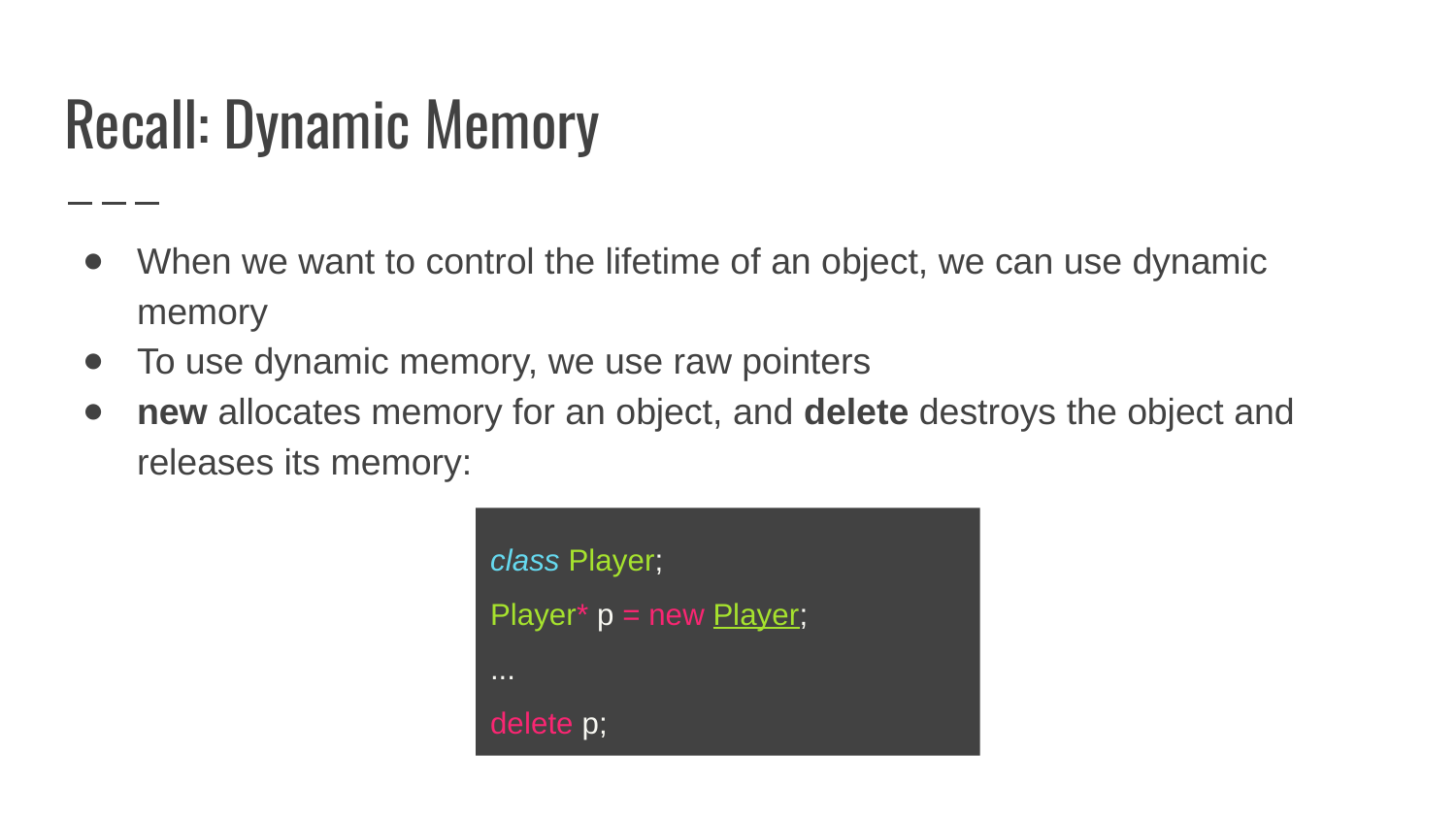

# Recall: Dynamic Memory
When we want to control the lifetime of an object, we can use dynamic memory
To use dynamic memory, we use raw pointers
new allocates memory for an object, and delete destroys the object and releases its memory:
class Player;
Player* p = new Player;
...
delete p;